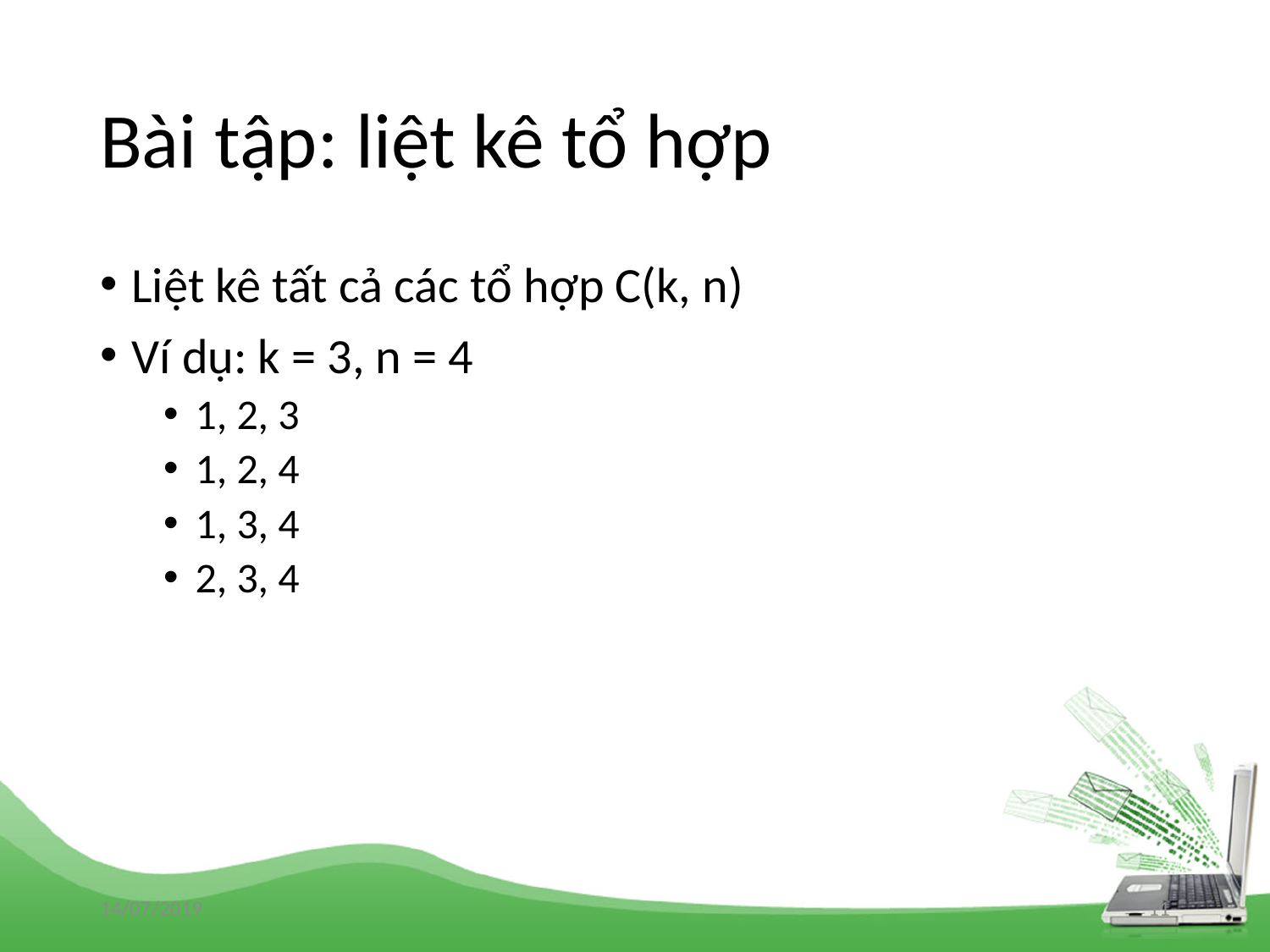

# Bài tập: liệt kê tổ hợp
Liệt kê tất cả các tổ hợp C(k, n)
Ví dụ: k = 3, n = 4
1, 2, 3
1, 2, 4
1, 3, 4
2, 3, 4
14/07/2019
11